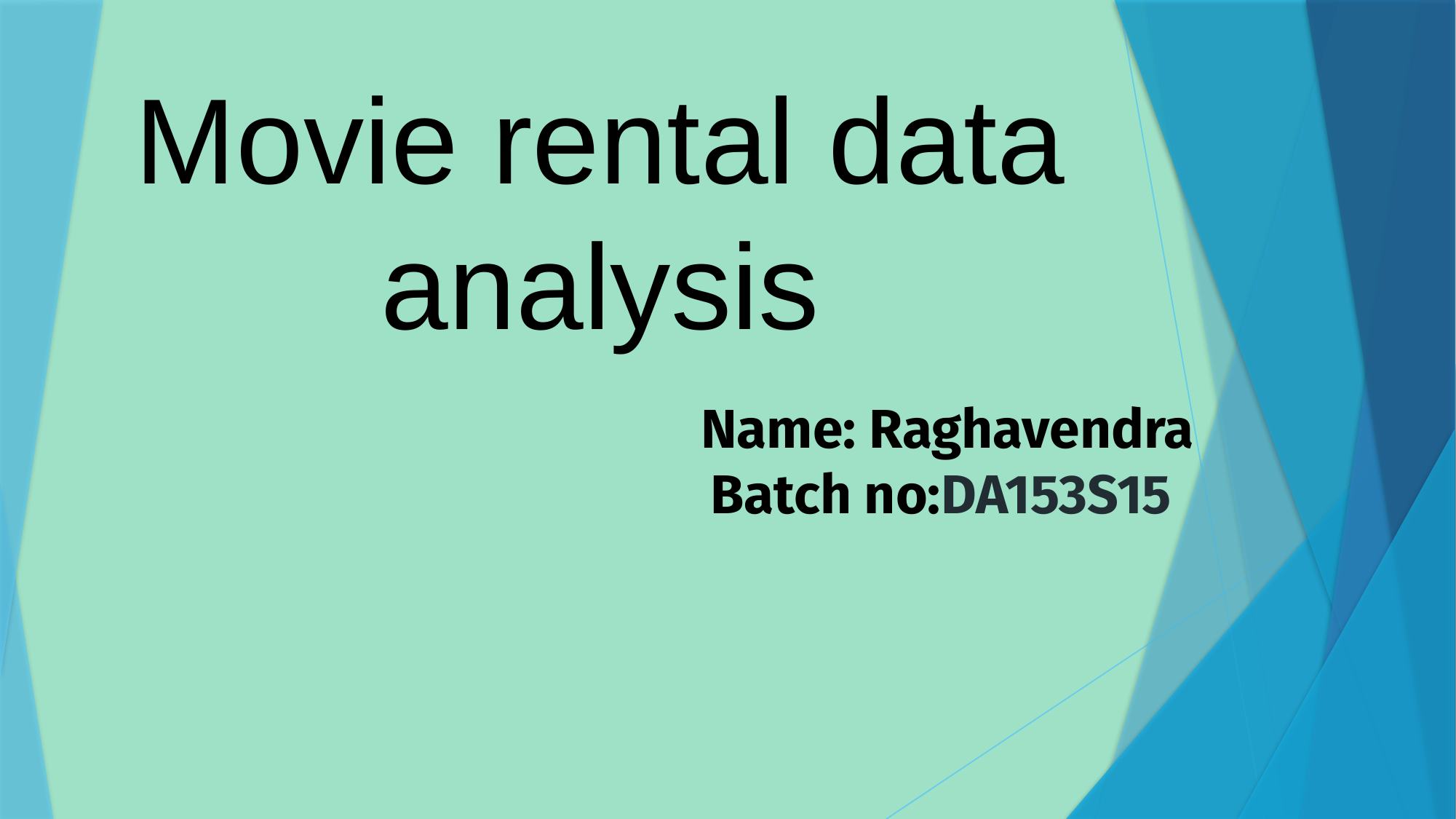

# Movie rental data analysis
Name: Raghavendra
Batch no:DA153S15